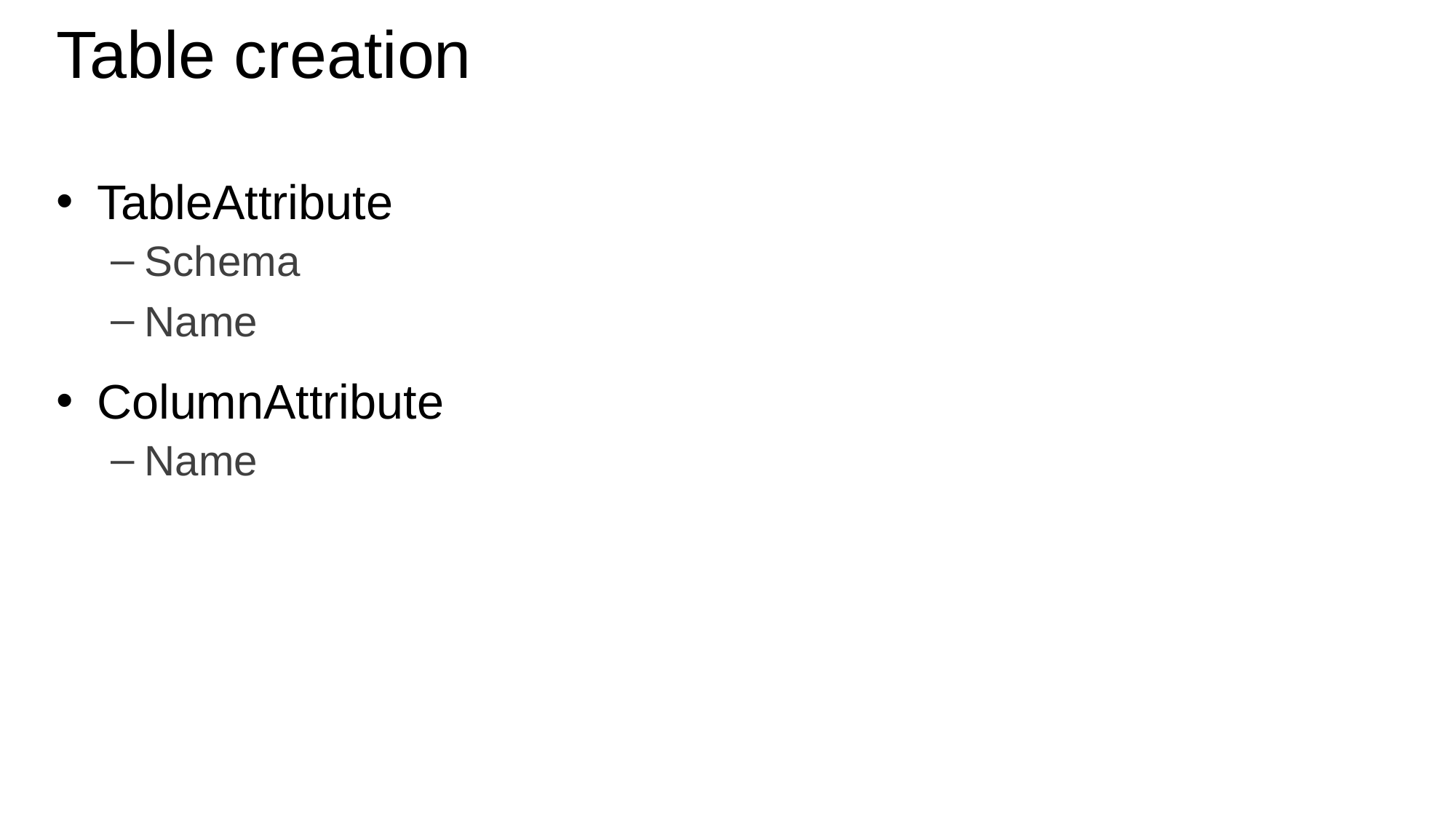

# Table creation
TableAttribute
Schema
Name
ColumnAttribute
Name